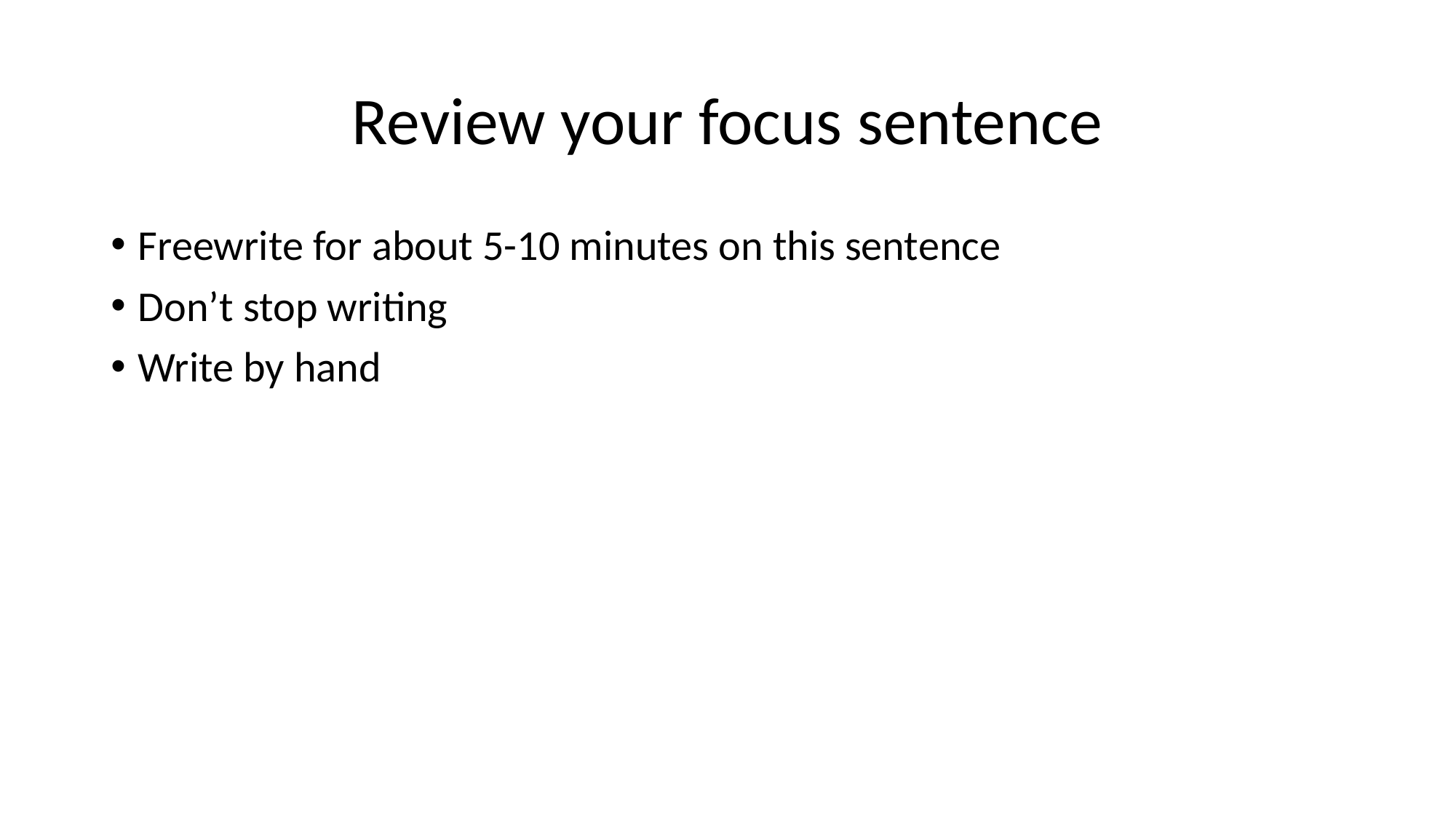

# Review your focus sentence
Freewrite for about 5-10 minutes on this sentence
Don’t stop writing
Write by hand